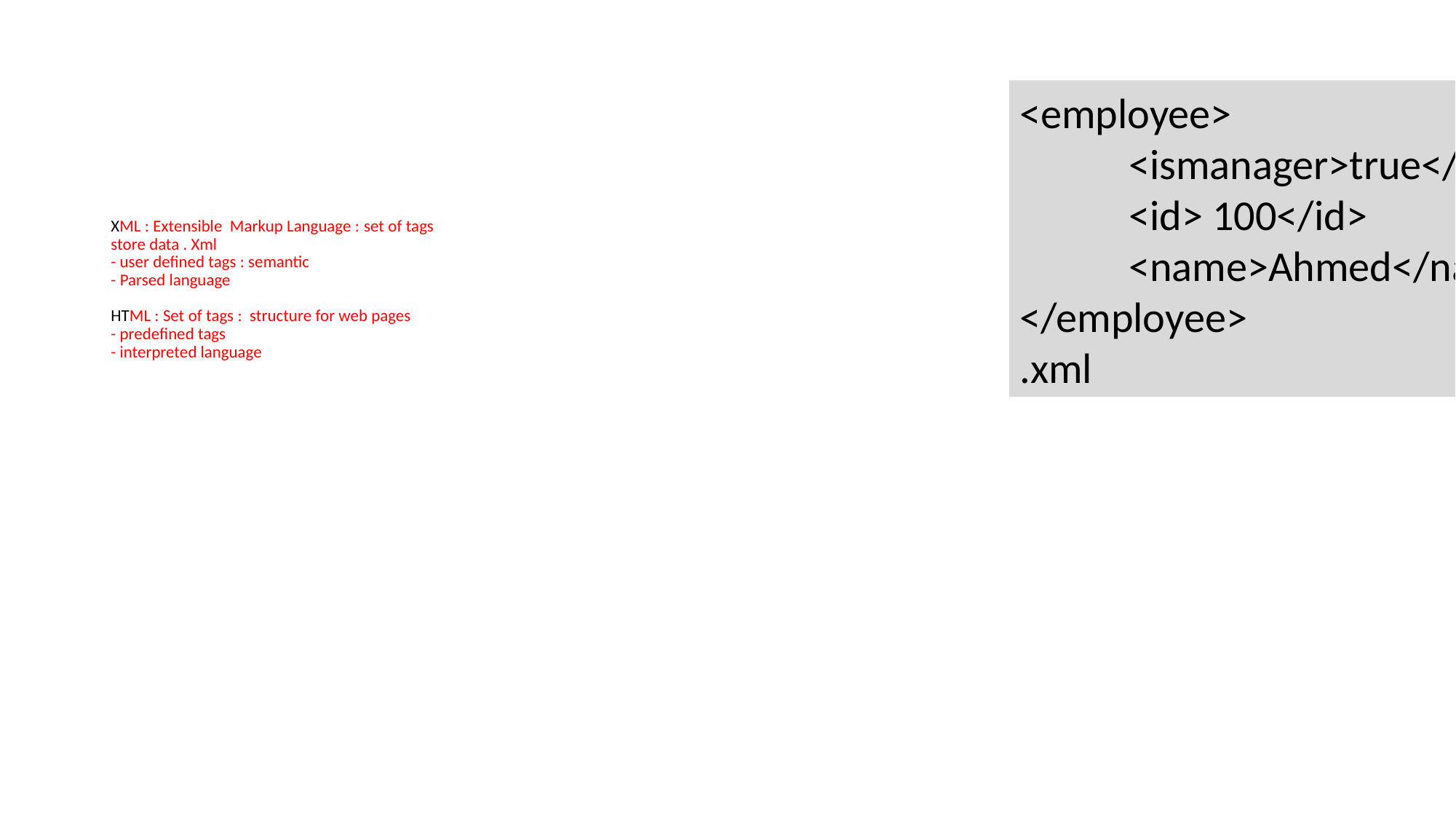

<employee>
	<ismanager>true</ismanager>
	<id> 100</id>
	<name>Ahmed</name>
</employee>
.xml
# XML : Extensible  Markup Language : set of tags store data . Xml - user defined tags : semantic - Parsed language HTML : Set of tags :  structure for web pages - predefined tags - interpreted language